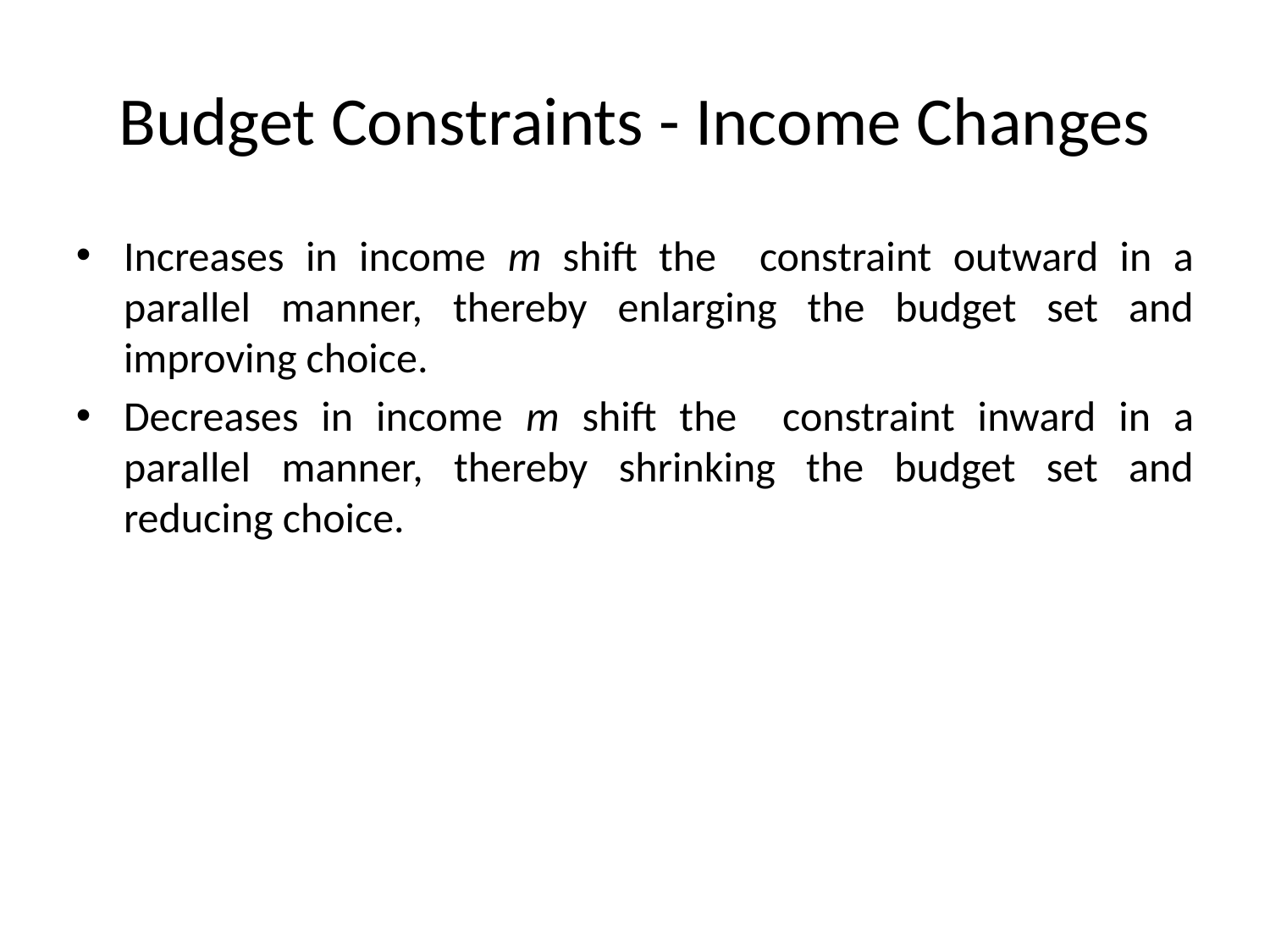

Budget Constraints - Income Changes
Increases in income m shift the  constraint outward in a parallel manner, thereby enlarging the budget set and improving choice.
Decreases in income m shift the  constraint inward in a parallel manner, thereby shrinking the budget set and reducing choice.